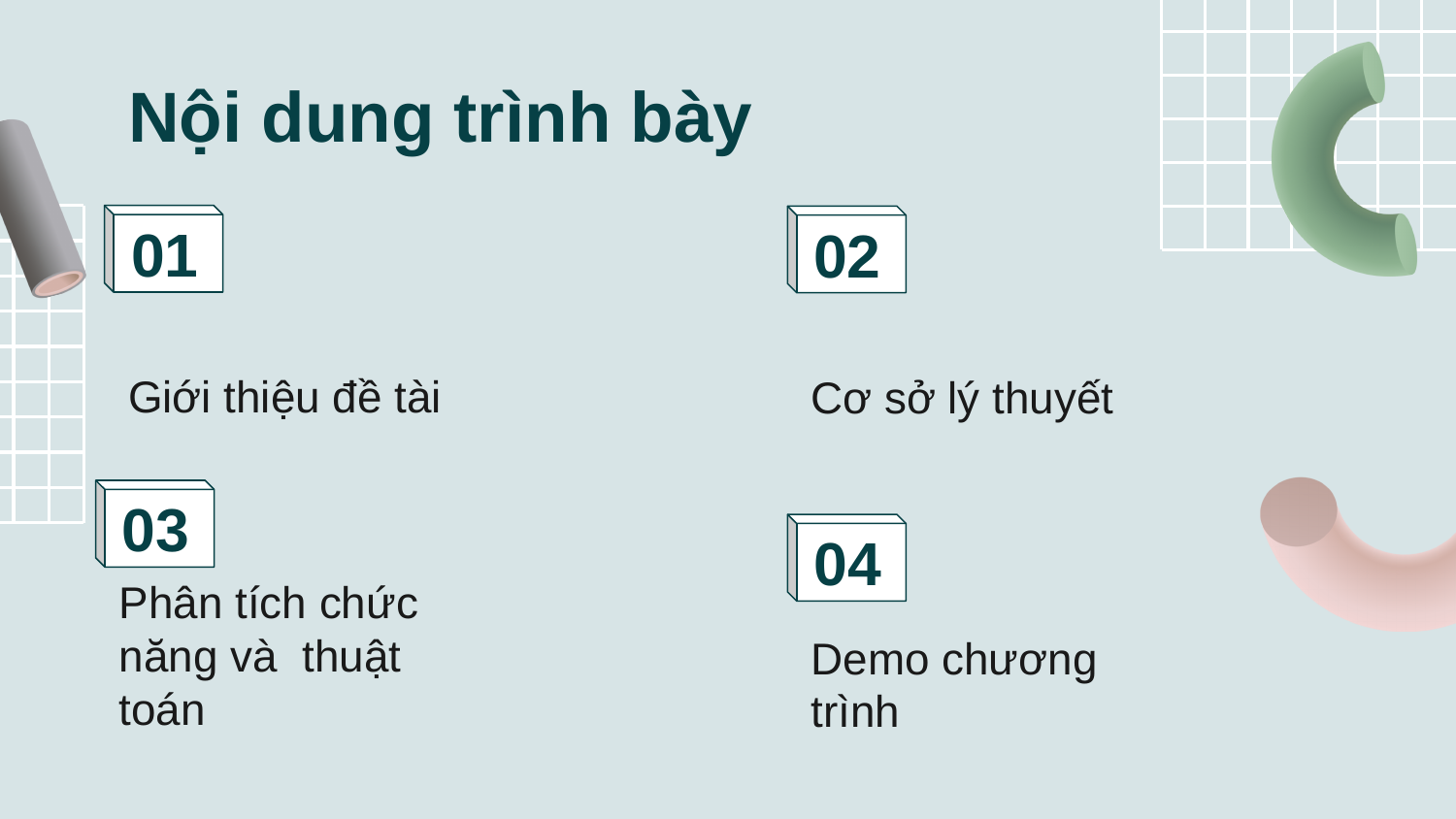

# Nội dung trình bày

01
02
Giới thiệu đề tài
Cơ sở lý thuyết

03

04
Phân tích chức năng và  thuật toán
Demo chương trình